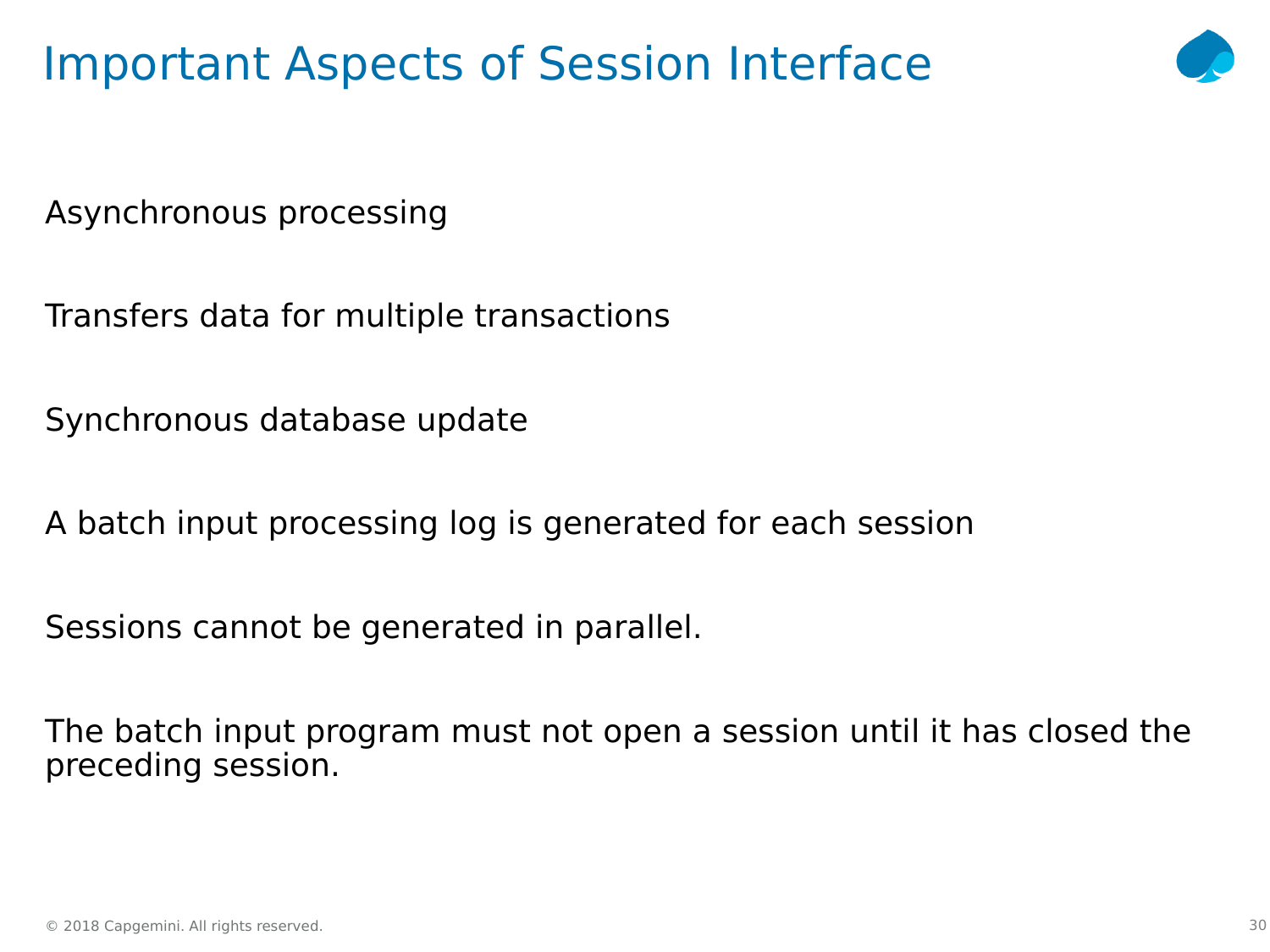

# Important Aspects of Session Interface
Asynchronous processing

Transfers data for multiple transactions

Synchronous database update

A batch input processing log is generated for each session

Sessions cannot be generated in parallel.

The batch input program must not open a session until it has closed the preceding session.